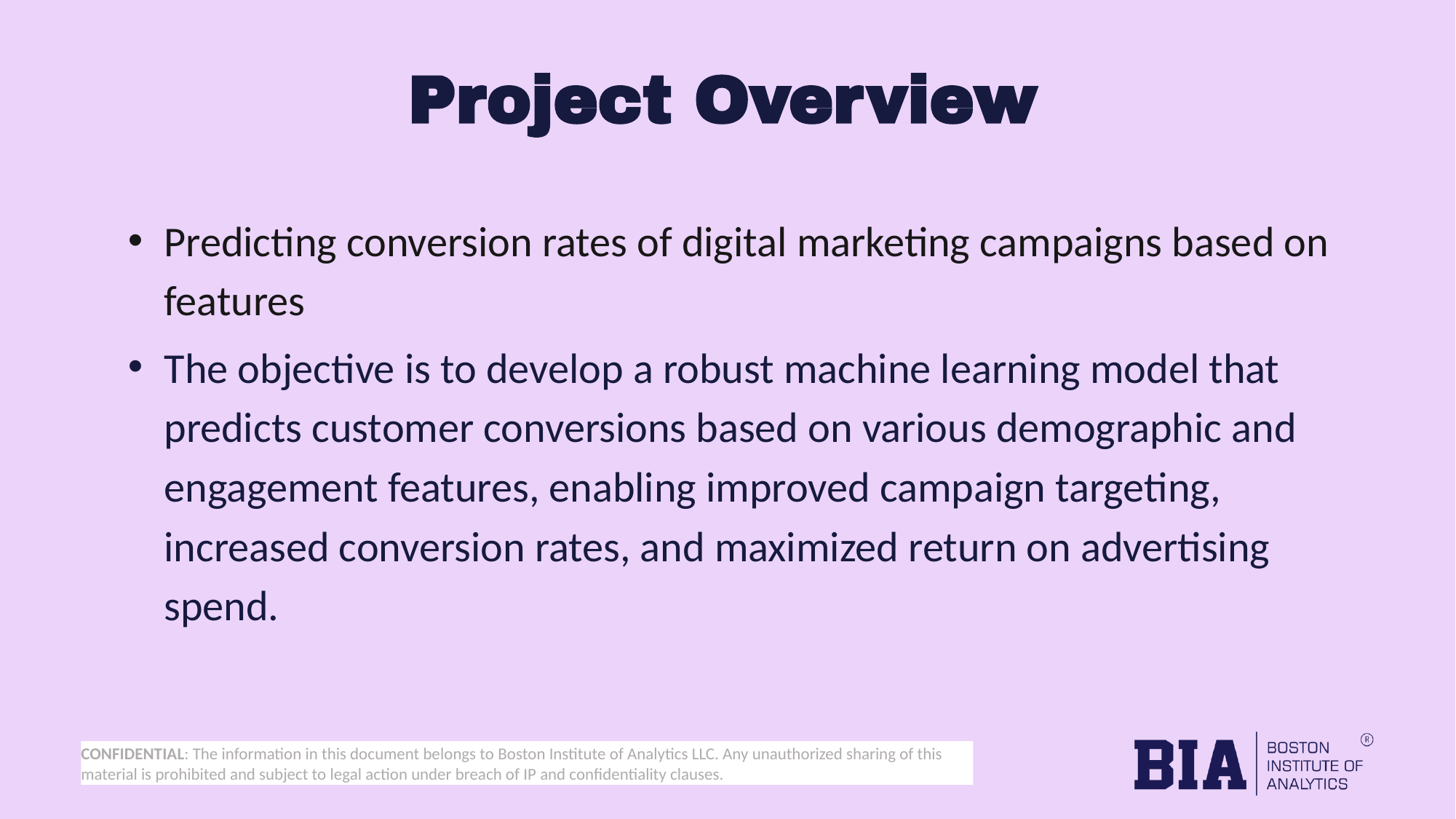

# Project Overview
Predicting conversion rates of digital marketing campaigns based on features
The objective is to develop a robust machine learning model that predicts customer conversions based on various demographic and engagement features, enabling improved campaign targeting, increased conversion rates, and maximized return on advertising spend.